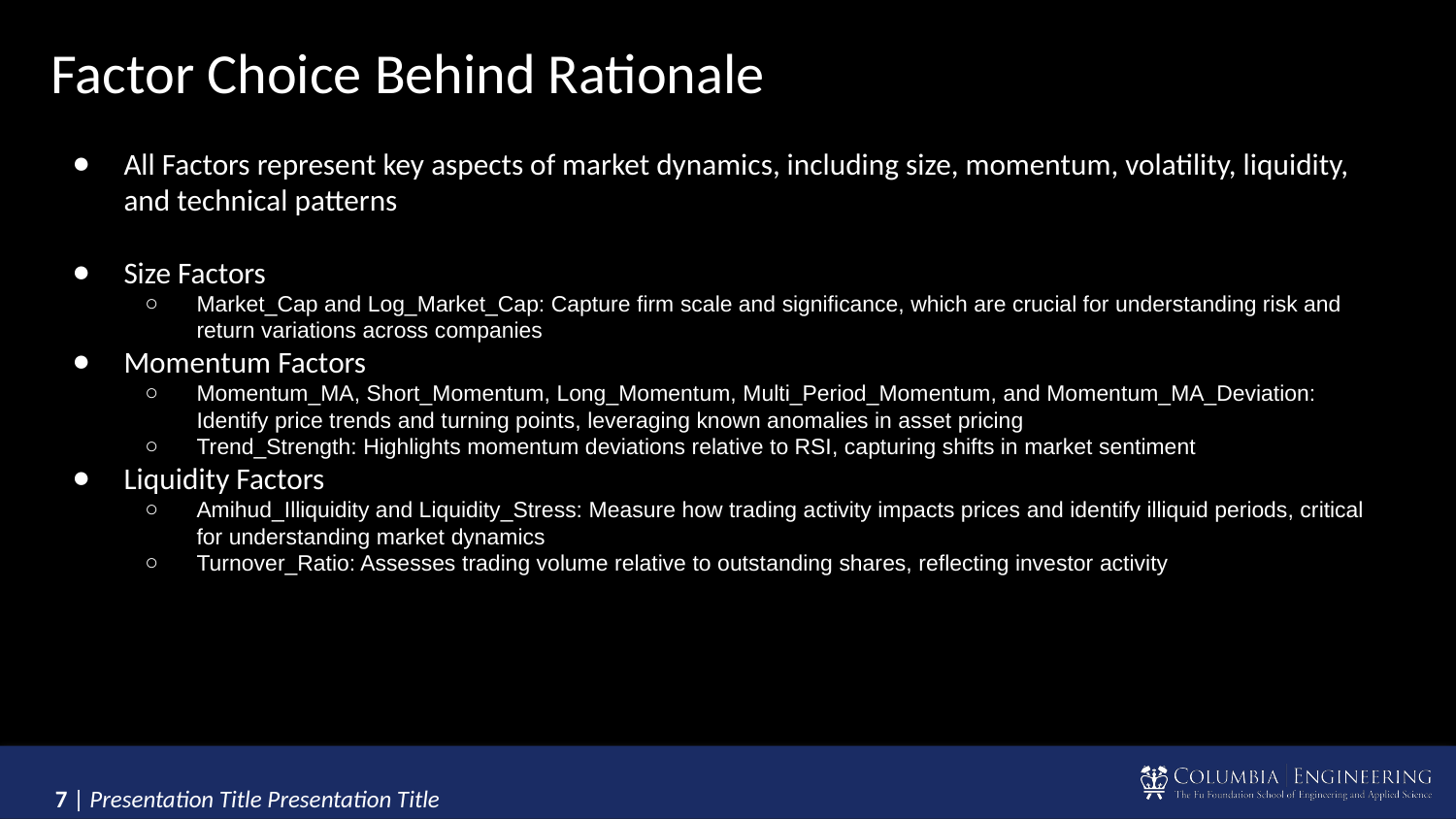

# Factor Choice Behind Rationale
All Factors represent key aspects of market dynamics, including size, momentum, volatility, liquidity, and technical patterns

Size Factors
Market_Cap and Log_Market_Cap: Capture firm scale and significance, which are crucial for understanding risk and return variations across companies
Momentum Factors
Momentum_MA, Short_Momentum, Long_Momentum, Multi_Period_Momentum, and Momentum_MA_Deviation: Identify price trends and turning points, leveraging known anomalies in asset pricing
Trend_Strength: Highlights momentum deviations relative to RSI, capturing shifts in market sentiment
Liquidity Factors
Amihud_Illiquidity and Liquidity_Stress: Measure how trading activity impacts prices and identify illiquid periods, critical for understanding market dynamics
Turnover_Ratio: Assesses trading volume relative to outstanding shares, reflecting investor activity